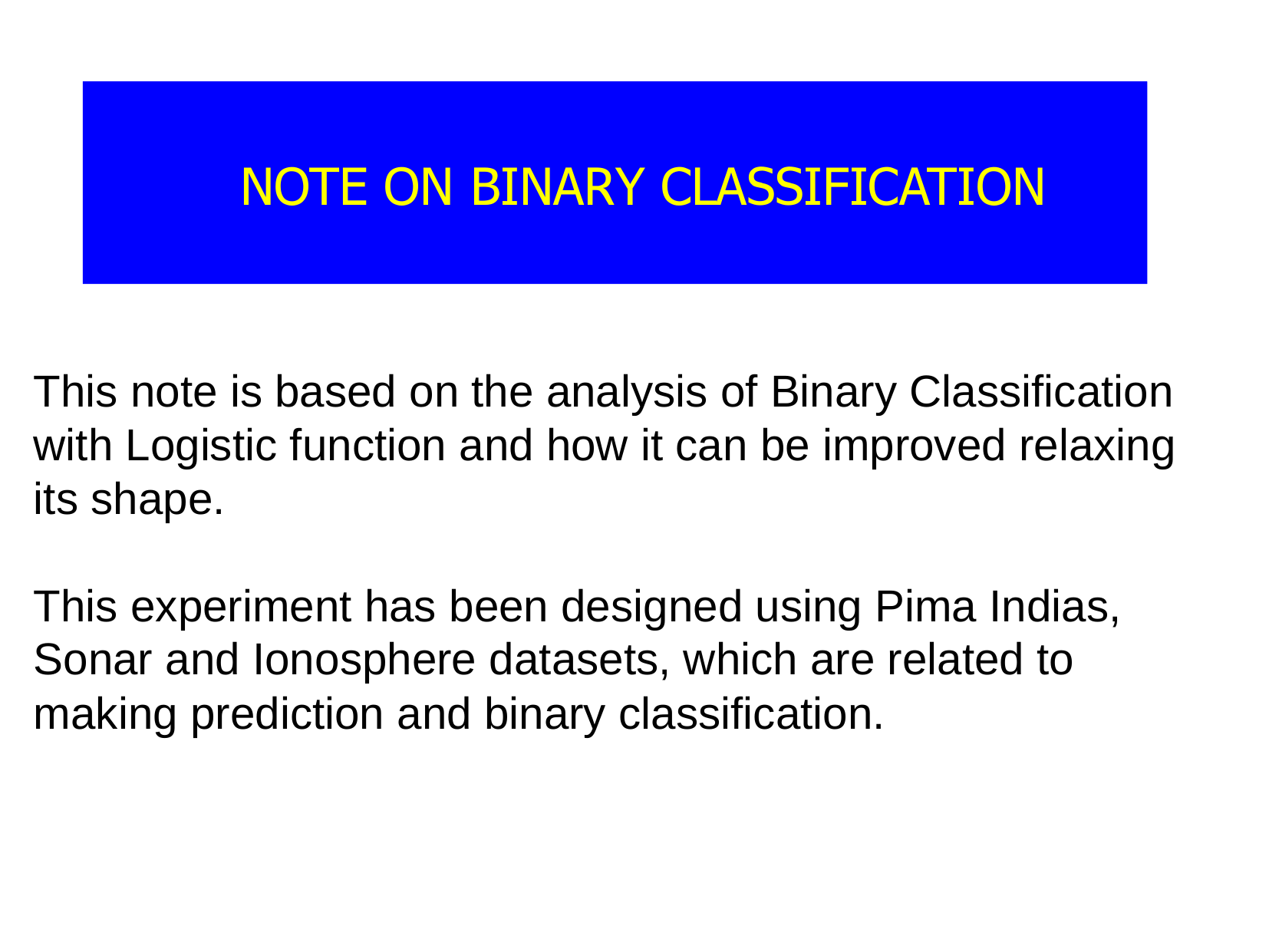

NOTE ON BINARY CLASSIFICATION
This note is based on the analysis of Binary Classification
with Logistic function and how it can be improved relaxing
its shape.

This experiment has been designed using Pima Indias,
Sonar and Ionosphere datasets, which are related to
making prediction and binary classification.